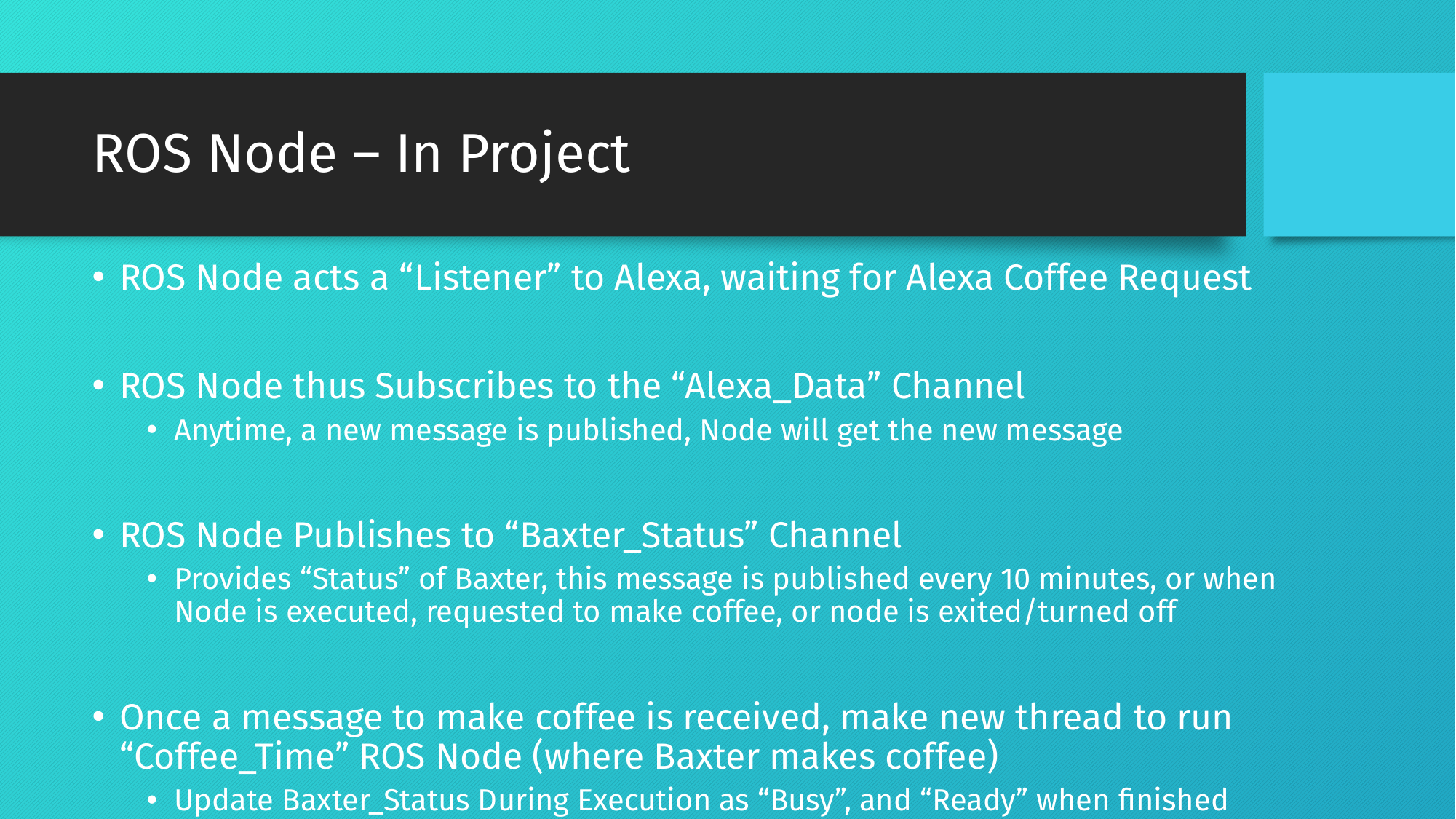

# ROS Node – In Project
ROS Node acts a “Listener” to Alexa, waiting for Alexa Coffee Request

ROS Node thus Subscribes to the “Alexa_Data” Channel
Anytime, a new message is published, Node will get the new message

ROS Node Publishes to “Baxter_Status” Channel
Provides “Status” of Baxter, this message is published every 10 minutes, or when Node is executed, requested to make coffee, or node is exited/turned off

Once a message to make coffee is received, make new thread to run “Coffee_Time” ROS Node (where Baxter makes coffee)
Update Baxter_Status During Execution as “Busy”, and “Ready” when finished